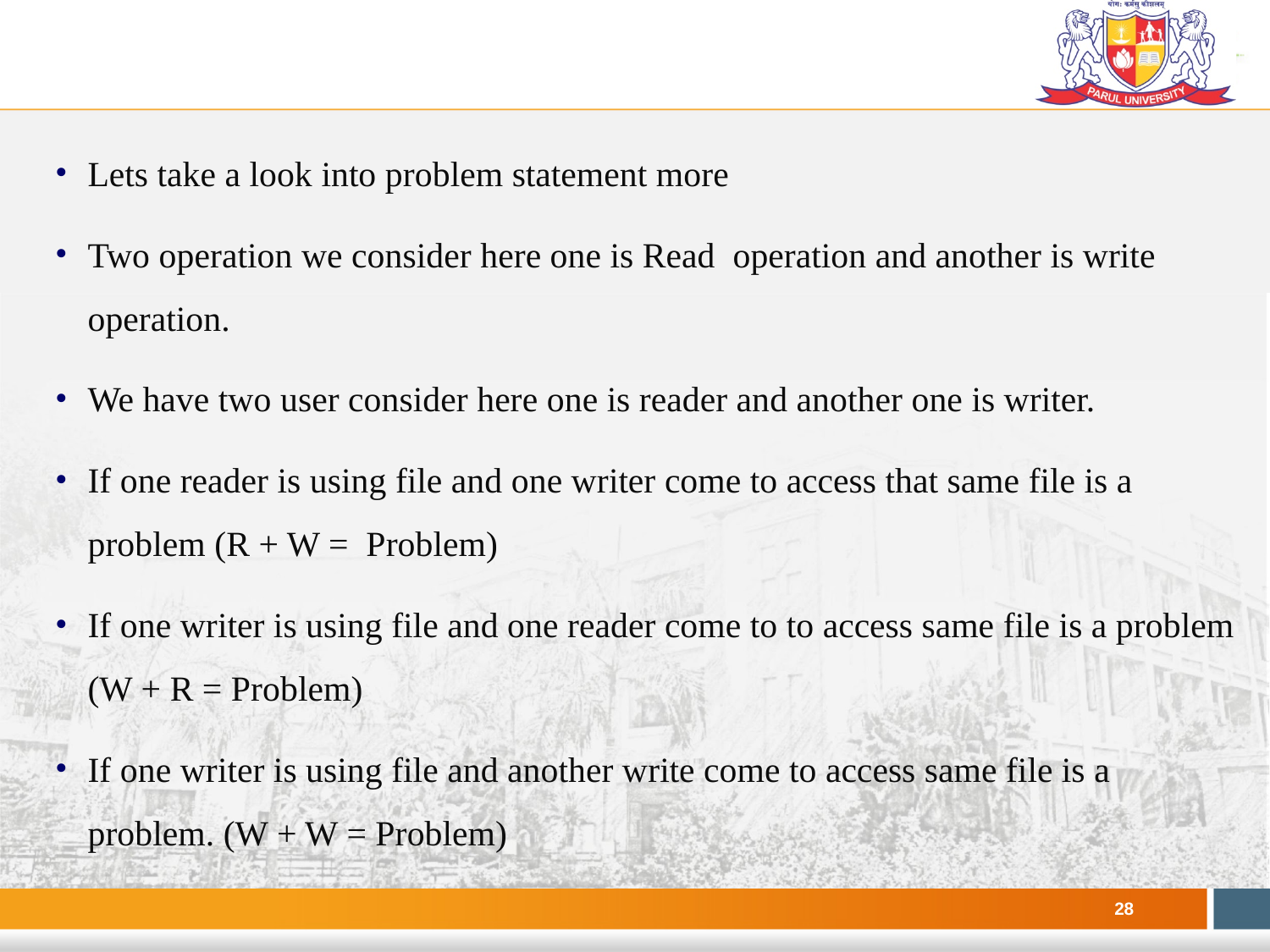

Lets take a look into problem statement more
Two operation we consider here one is Read  operation and another is write operation.
We have two user consider here one is reader and another one is writer.
If one reader is using file and one writer come to access that same file is a problem (R + W =  Problem)
If one writer is using file and one reader come to to access same file is a problem (W + R = Problem)
If one writer is using file and another write come to access same file is a problem. (W + W = Problem)